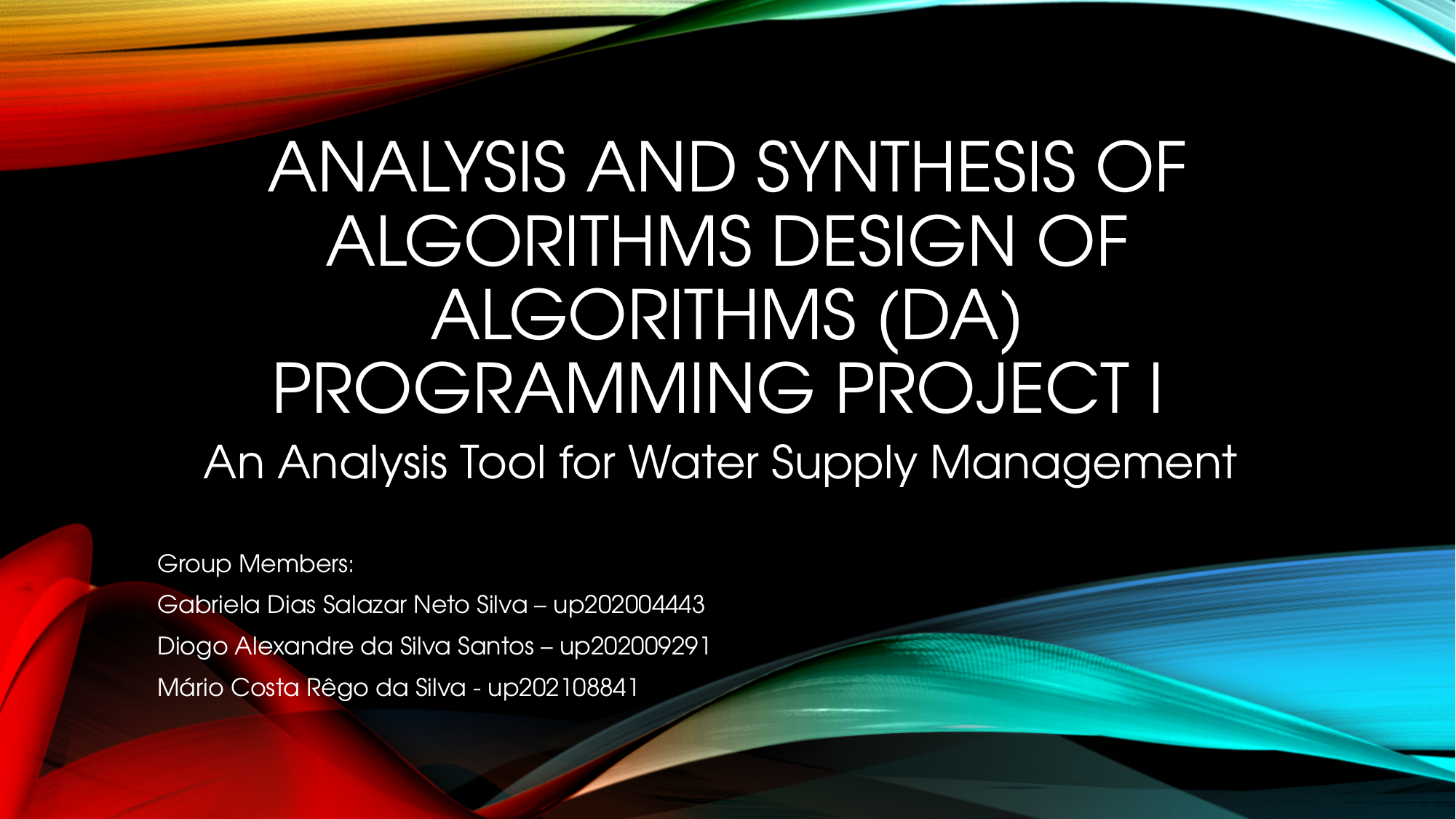

# Analysis and Synthesis of Algorithms Design of Algorithms (DA) Programming Project I
An Analysis Tool for Water Supply Management
Group Members:
Gabriela Dias Salazar Neto Silva – up202004443
Diogo Alexandre da Silva Santos – up202009291
Mário Costa Rêgo da Silva - up202108841